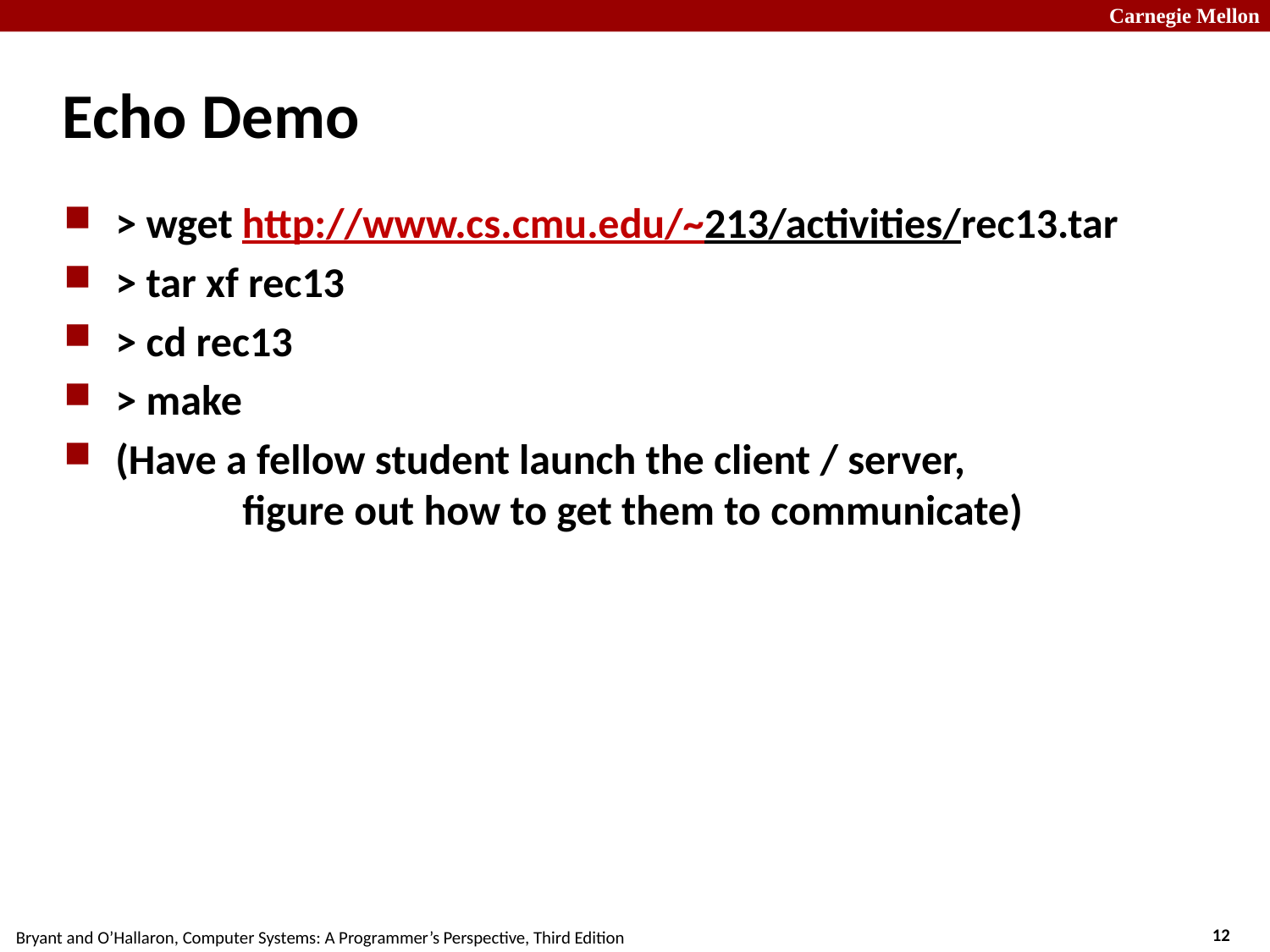

# Echo Demo
> wget http://www.cs.cmu.edu/~213/activities/rec13.tar
> tar xf rec13
> cd rec13
> make
(Have a fellow student launch the client / server,
	figure out how to get them to communicate)